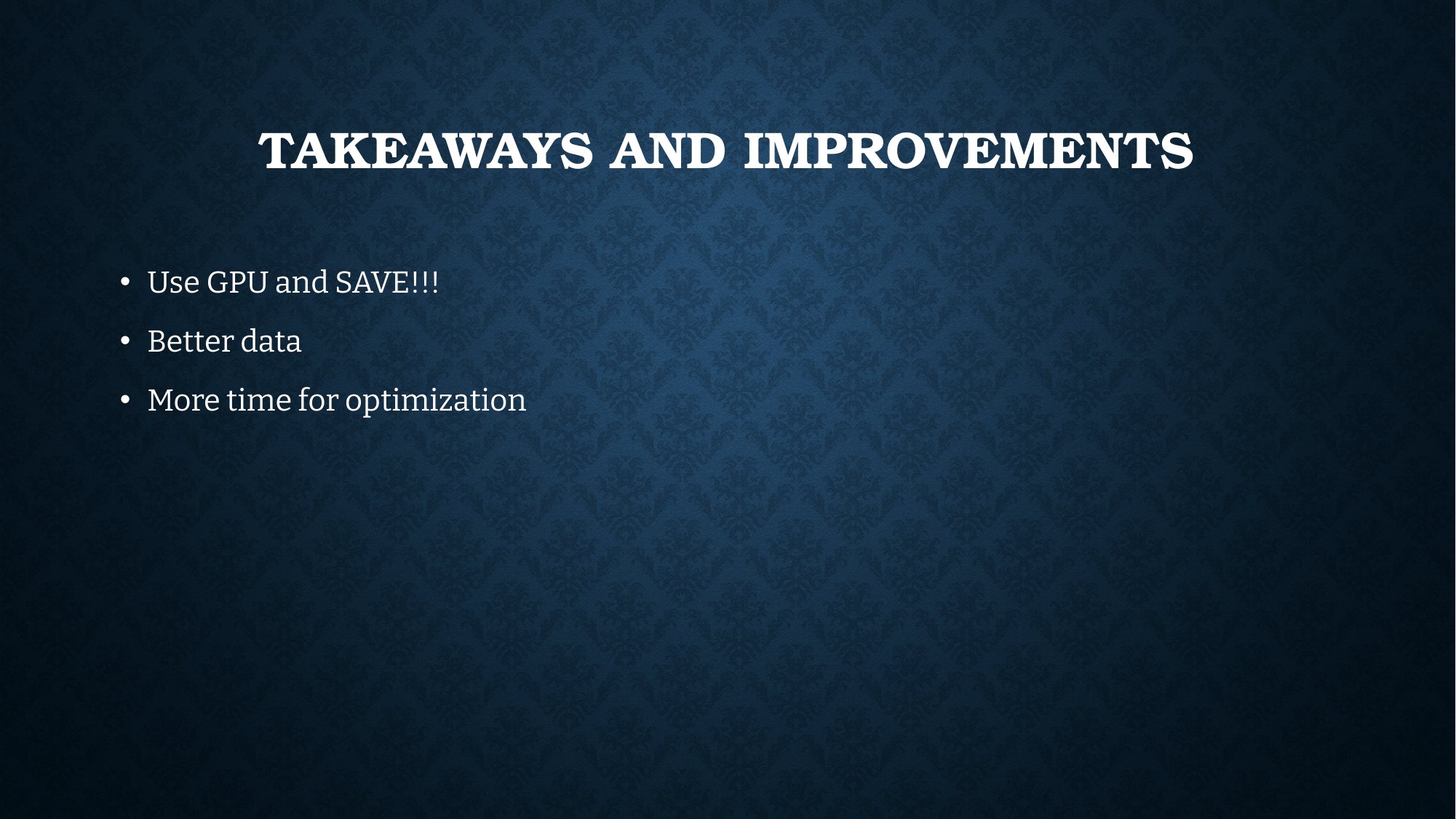

# Takeaways and improvements
Use GPU and SAVE!!!
Better data
More time for optimization